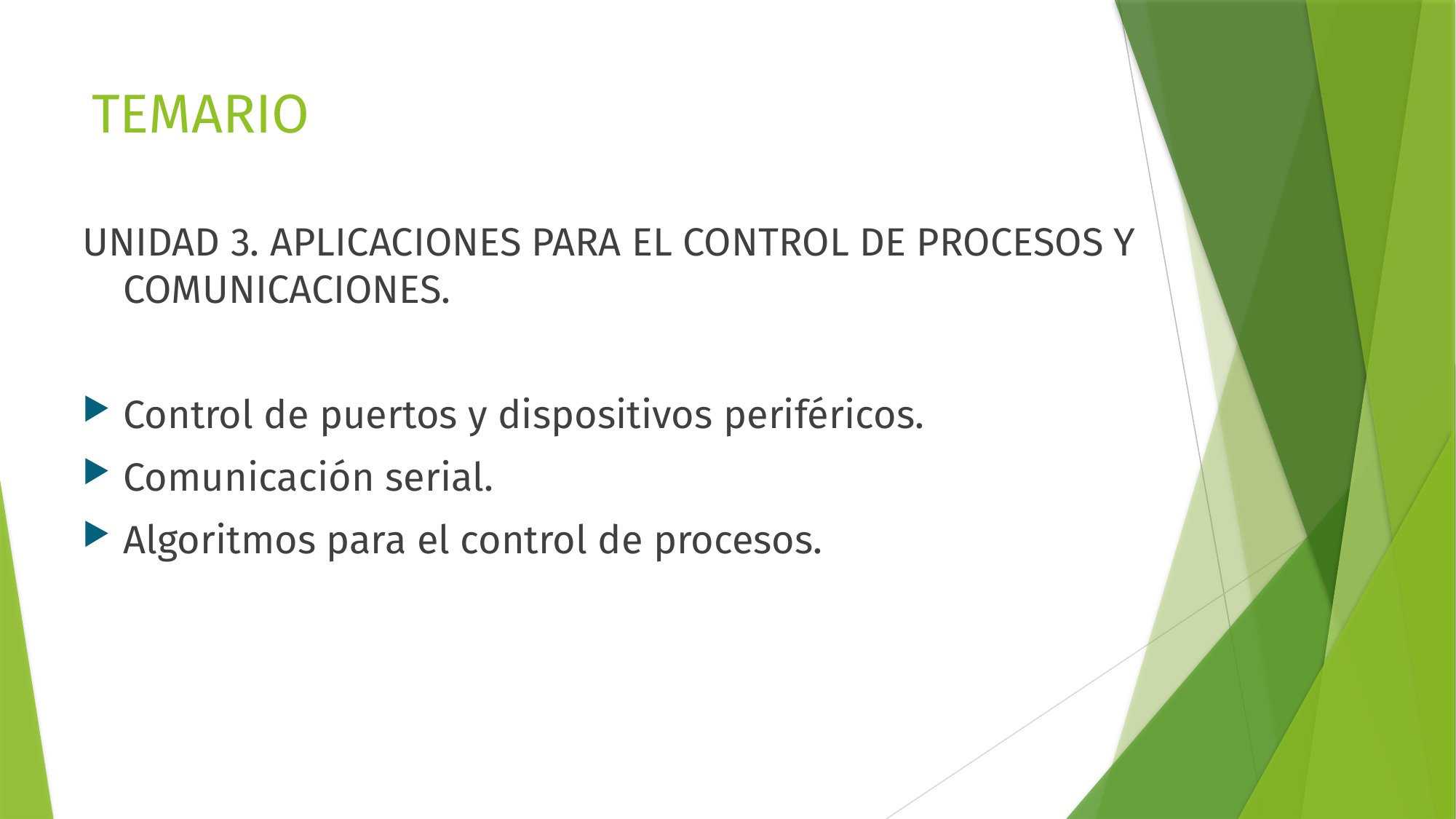

# TEMARIO
UNIDAD 3. APLICACIONES PARA EL CONTROL DE PROCESOS Y COMUNICACIONES.

Control de puertos y dispositivos periféricos.
Comunicación serial.
Algoritmos para el control de procesos.